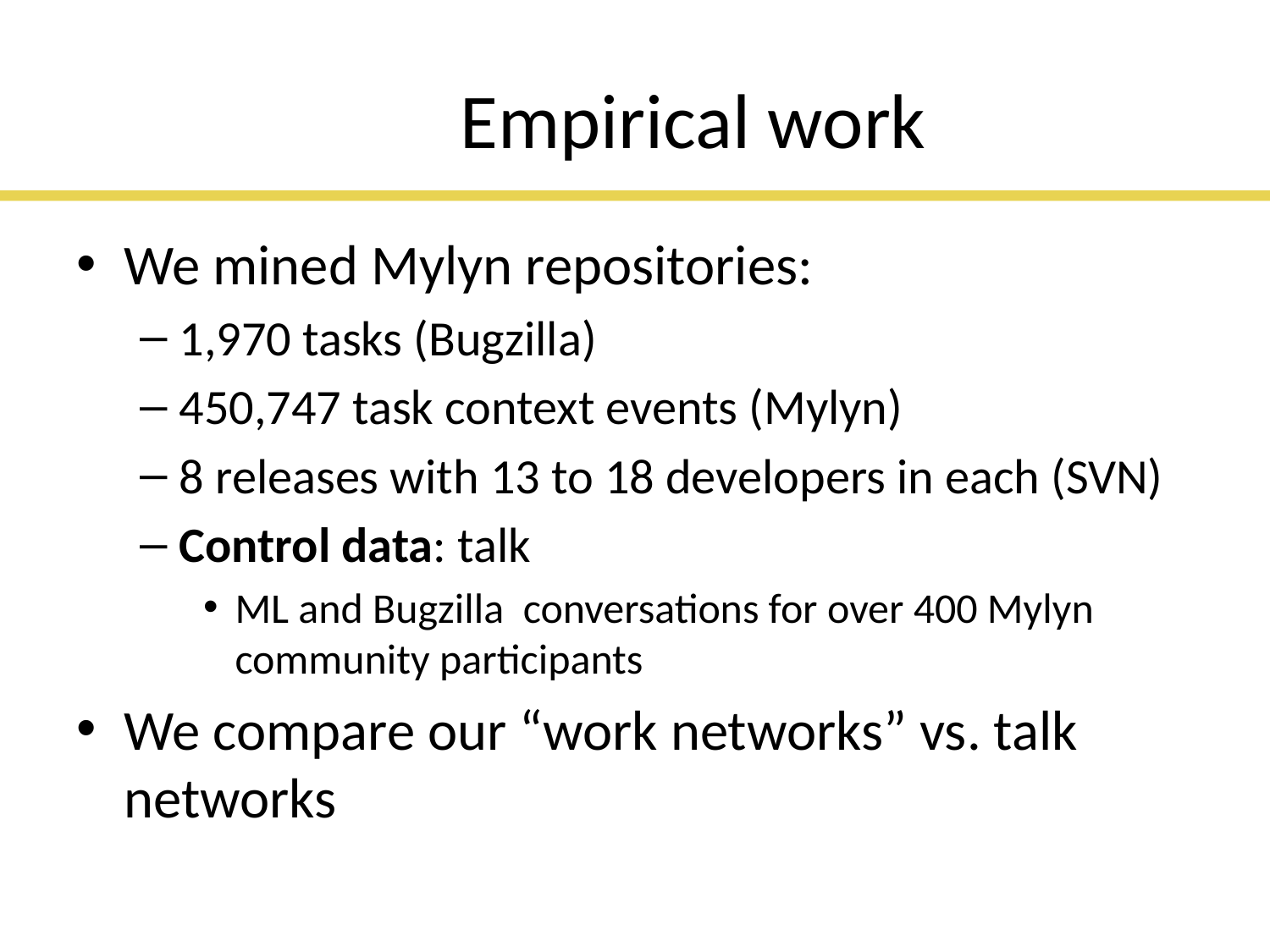

# Empirical work
We mined Mylyn repositories:
1,970 tasks (Bugzilla)
450,747 task context events (Mylyn)
8 releases with 13 to 18 developers in each (SVN)
Control data: talk
ML and Bugzilla  conversations for over 400 Mylyn community participants
We compare our “work networks” vs. talk networks